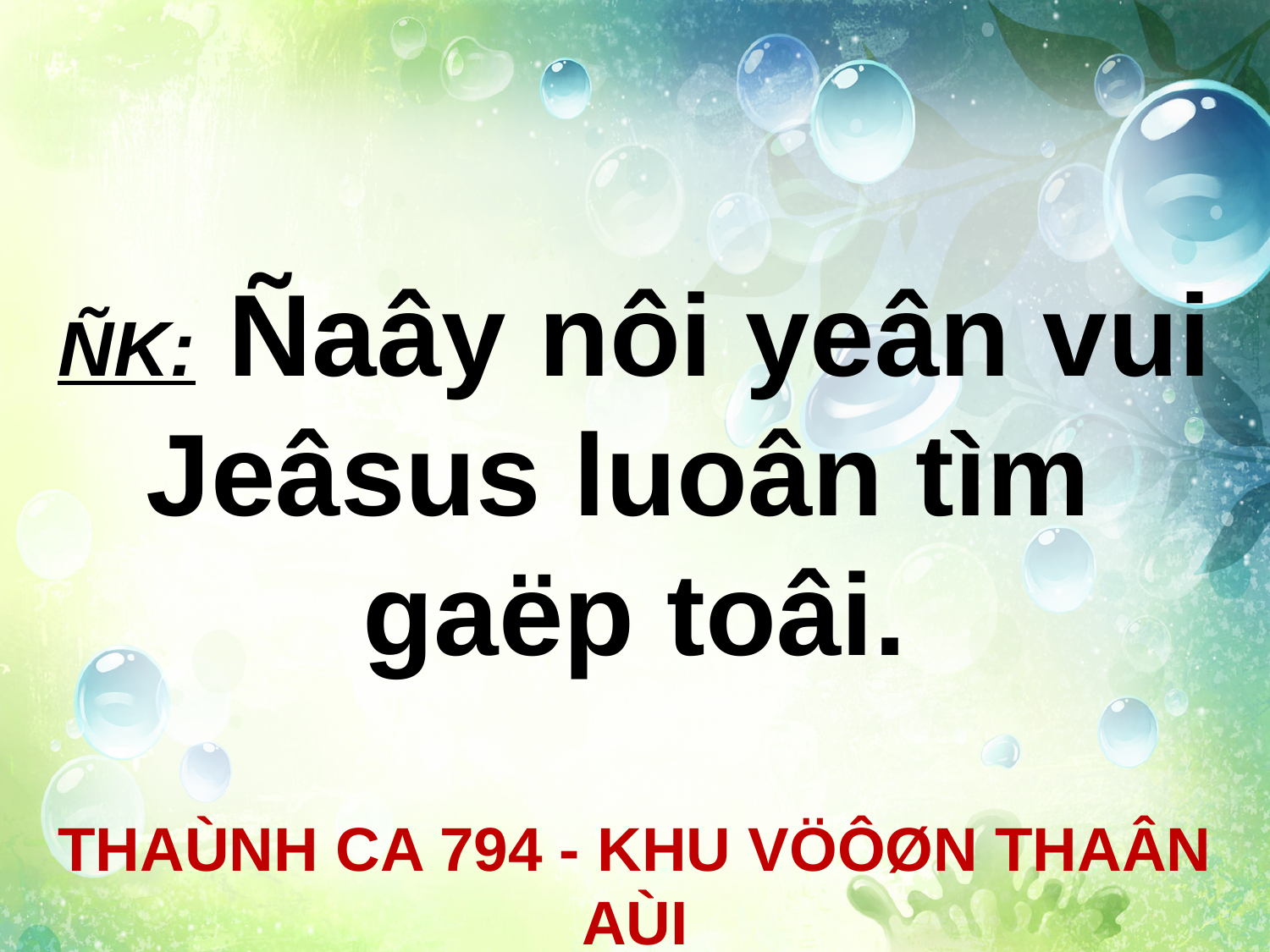

ÑK: Ñaây nôi yeân vui Jeâsus luoân tìm
gaëp toâi.
THAÙNH CA 794 - KHU VÖÔØN THAÂN AÙI